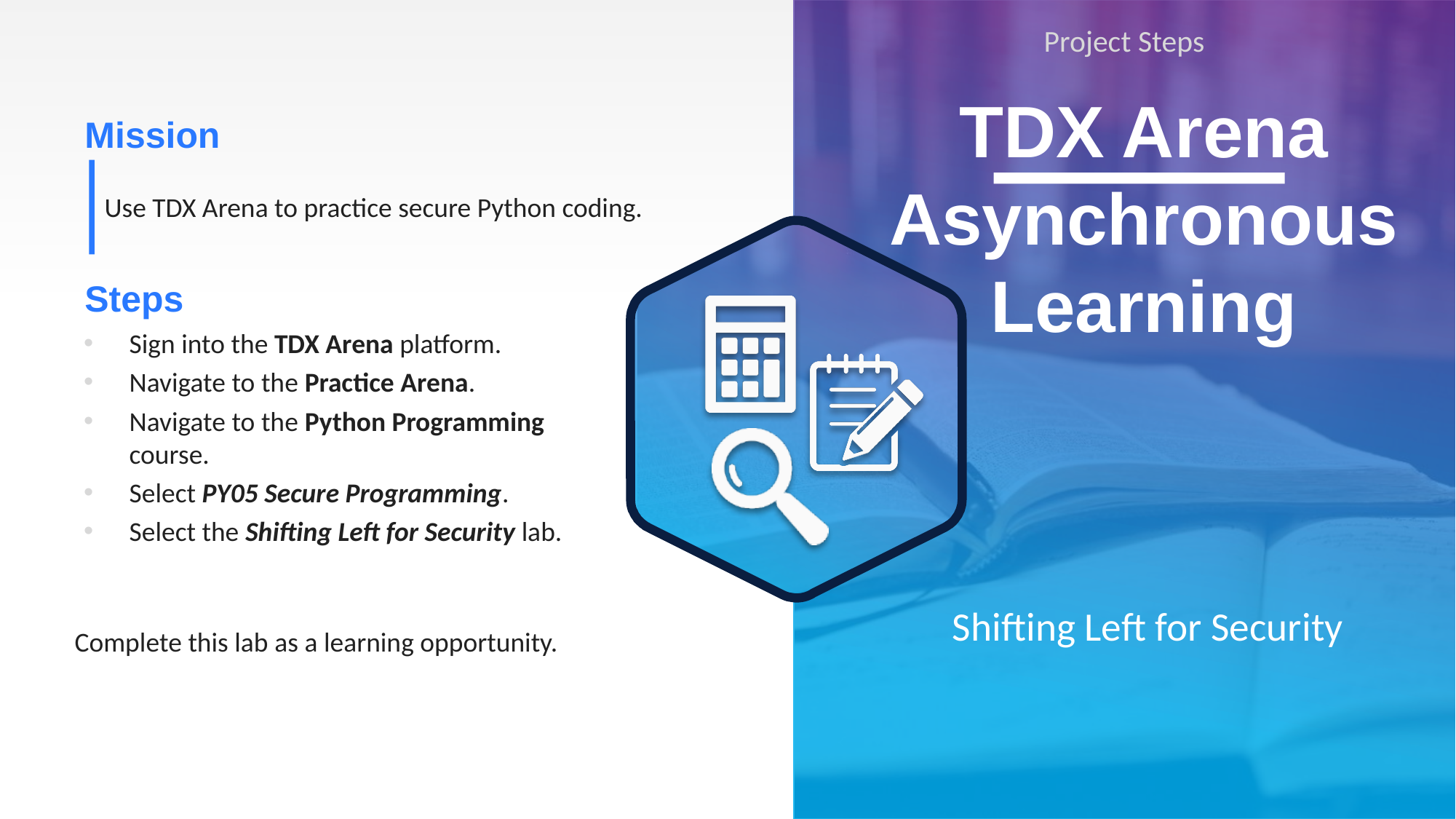

Project Steps
# TDX Arena AsynchronousLearning
Use TDX Arena to practice secure Python coding.
Sign into the TDX Arena platform.
Navigate to the Practice Arena.
Navigate to the Python Programming course.
Select PY05 Secure Programming.
Select the Shifting Left for Security lab.

Complete this lab as a learning opportunity.

Shifting Left for Security